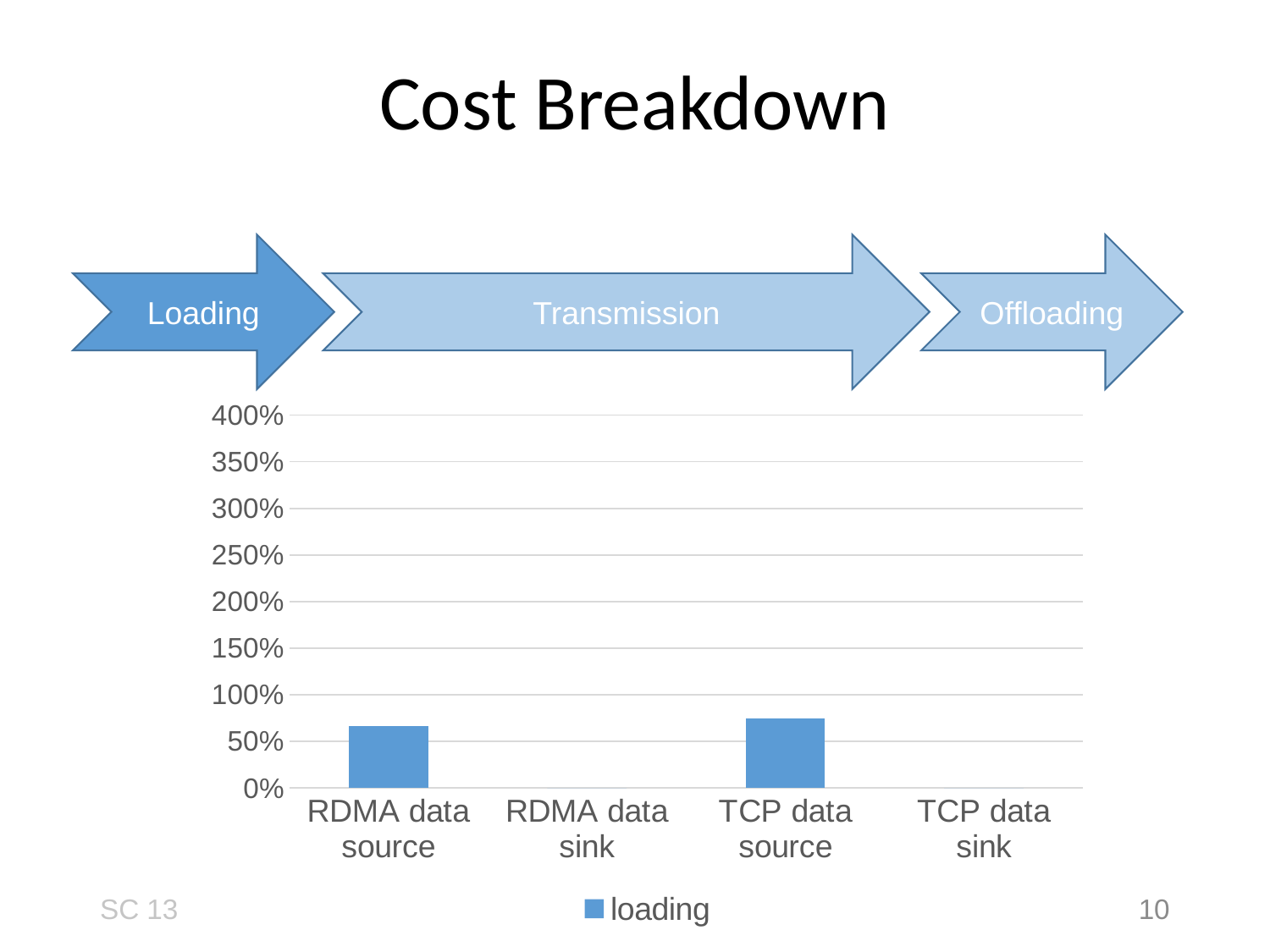

# Cost Breakdown
Loading
Transmission
Offloading

### Chart

| Category | loading |
|---|---|
| RDMA data source | 0.66 |
| RDMA data sink | 0.0 |
| TCP data source | 0.7441 |
| TCP data sink | 0.0 |

SC 13
10